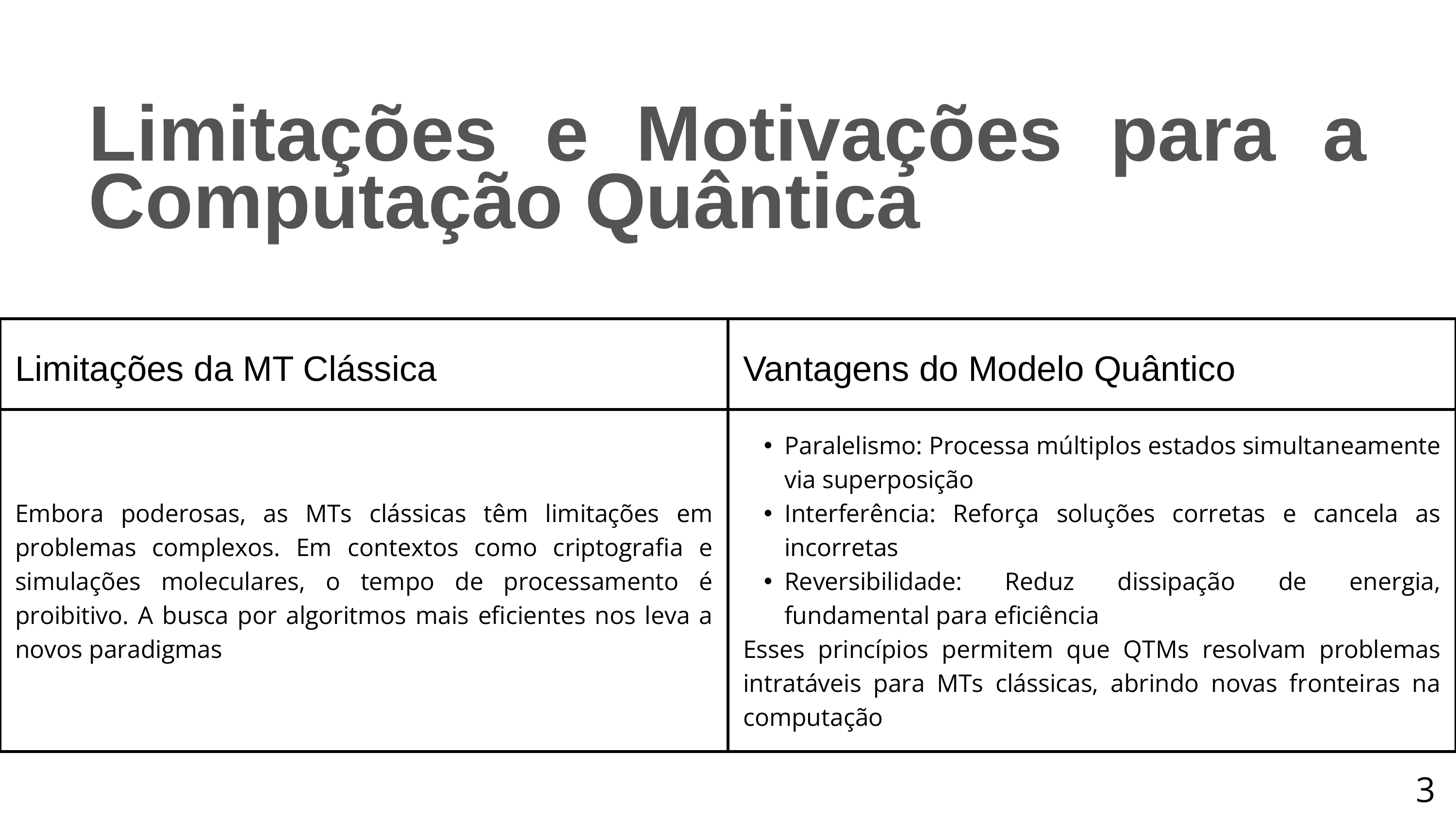

Limitações e Motivações para a Computação Quântica
| Limitações da MT Clássica | Vantagens do Modelo Quântico |
| --- | --- |
| Embora poderosas, as MTs clássicas têm limitações em problemas complexos. Em contextos como criptografia e simulações moleculares, o tempo de processamento é proibitivo. A busca por algoritmos mais eficientes nos leva a novos paradigmas | Paralelismo: Processa múltiplos estados simultaneamente via superposição Interferência: Reforça soluções corretas e cancela as incorretas Reversibilidade: Reduz dissipação de energia, fundamental para eficiência Esses princípios permitem que QTMs resolvam problemas intratáveis para MTs clássicas, abrindo novas fronteiras na computação |
3